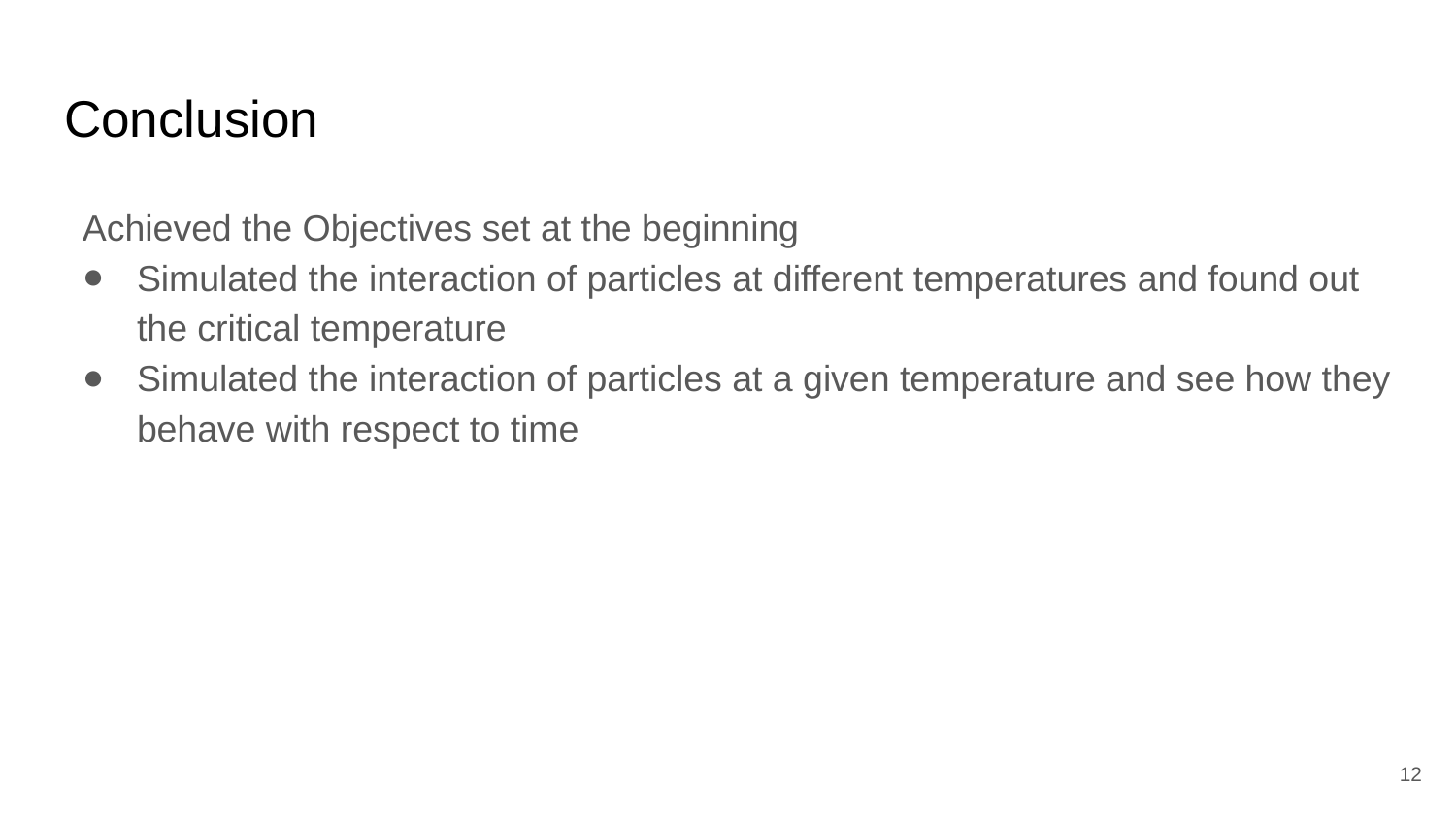

# Conclusion
Achieved the Objectives set at the beginning
Simulated the interaction of particles at different temperatures and found out the critical temperature
Simulated the interaction of particles at a given temperature and see how they behave with respect to time

12